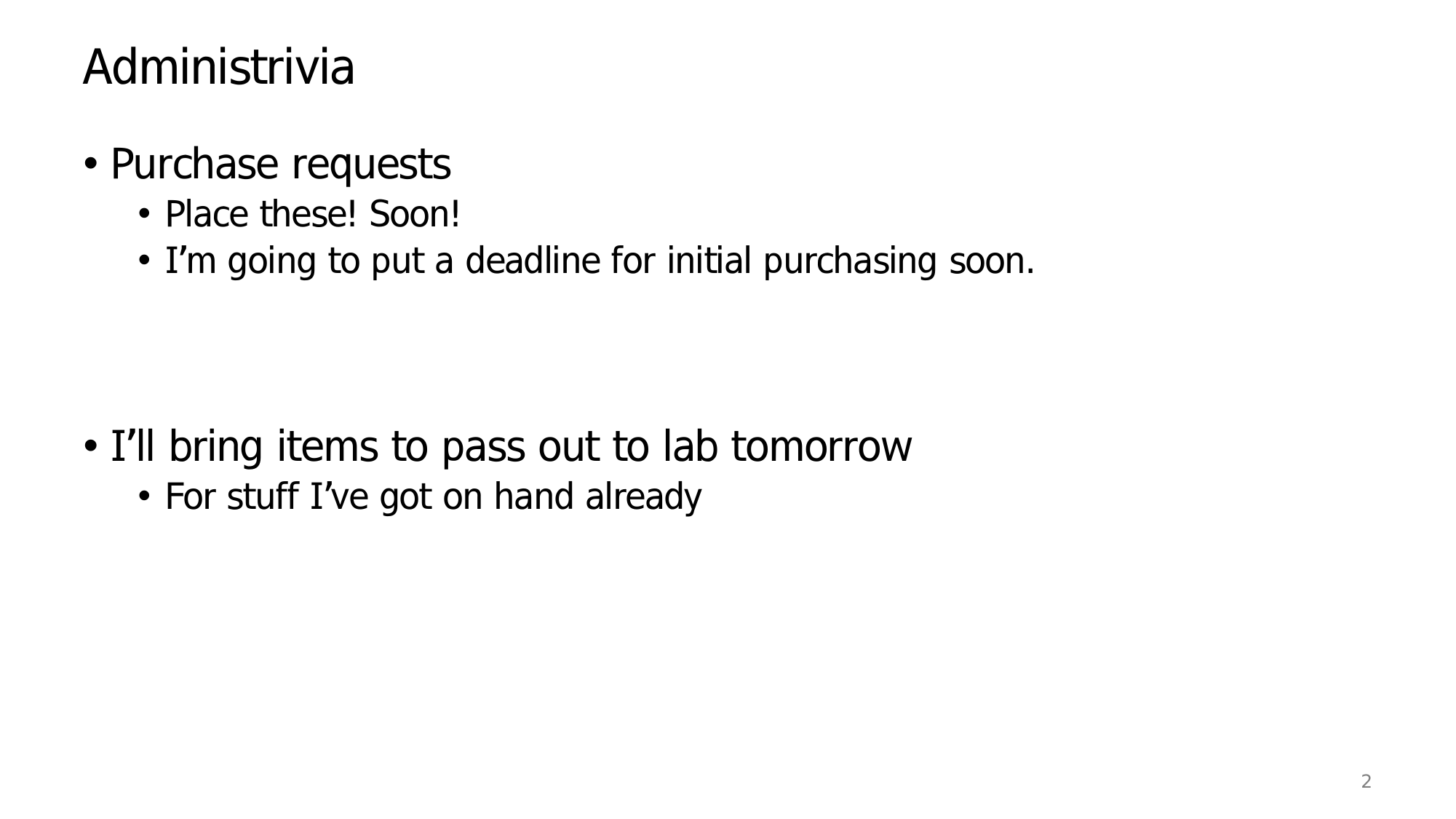

# Administrivia
Purchase requests
Place these! Soon!
I’m going to put a deadline for initial purchasing soon.

I’ll bring items to pass out to lab tomorrow
For stuff I’ve got on hand already
2